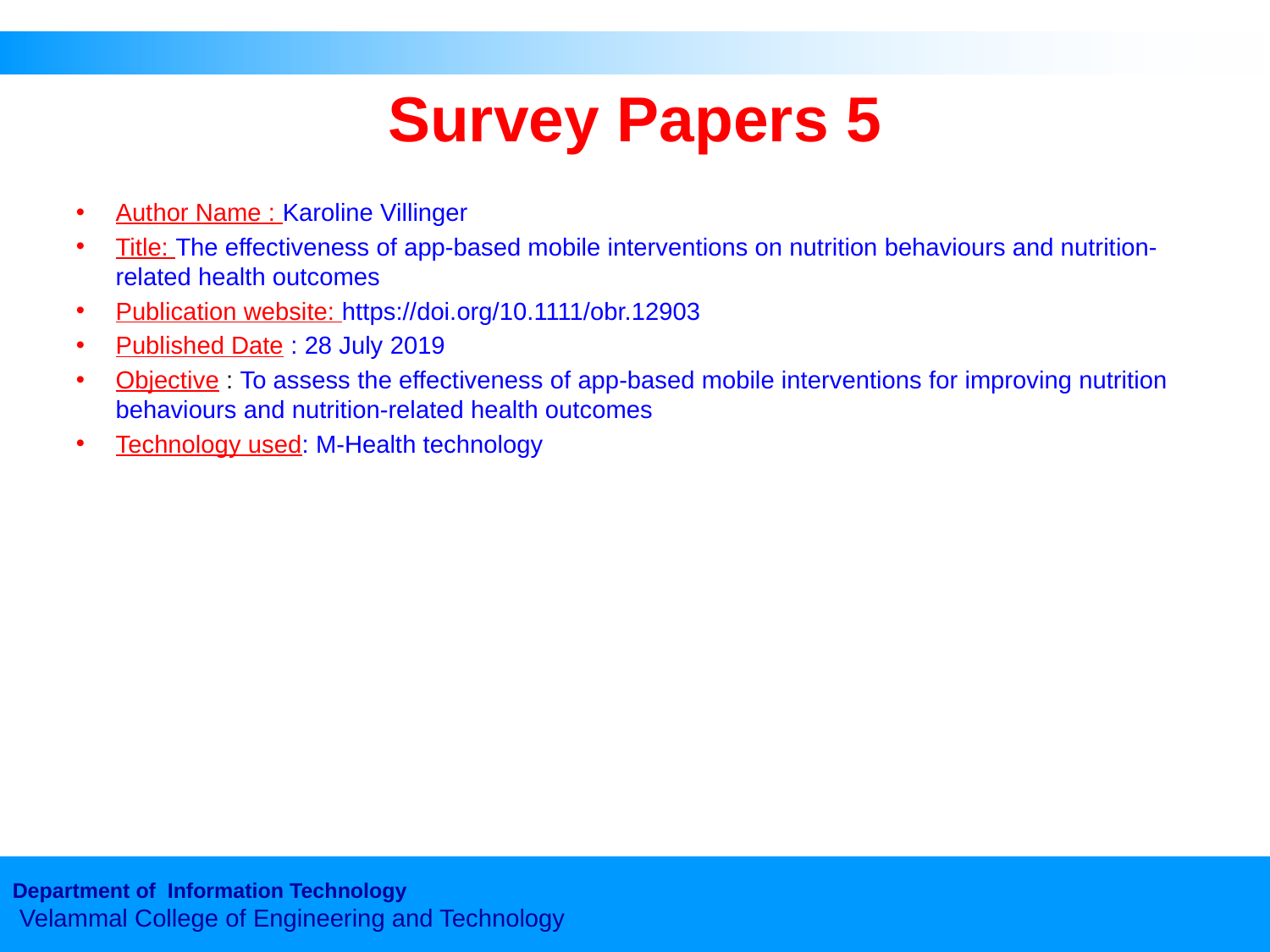

# Survey Papers 5
Author Name : Karoline Villinger
Title: The effectiveness of app-based mobile interventions on nutrition behaviours and nutrition-related health outcomes
Publication website: https://doi.org/10.1111/obr.12903
Published Date : 28 July 2019
Objective : To assess the effectiveness of app-based mobile interventions for improving nutrition behaviours and nutrition-related health outcomes
Technology used: M-Health technology
Department of  Information Technology
 Velammal College of Engineering and Technology